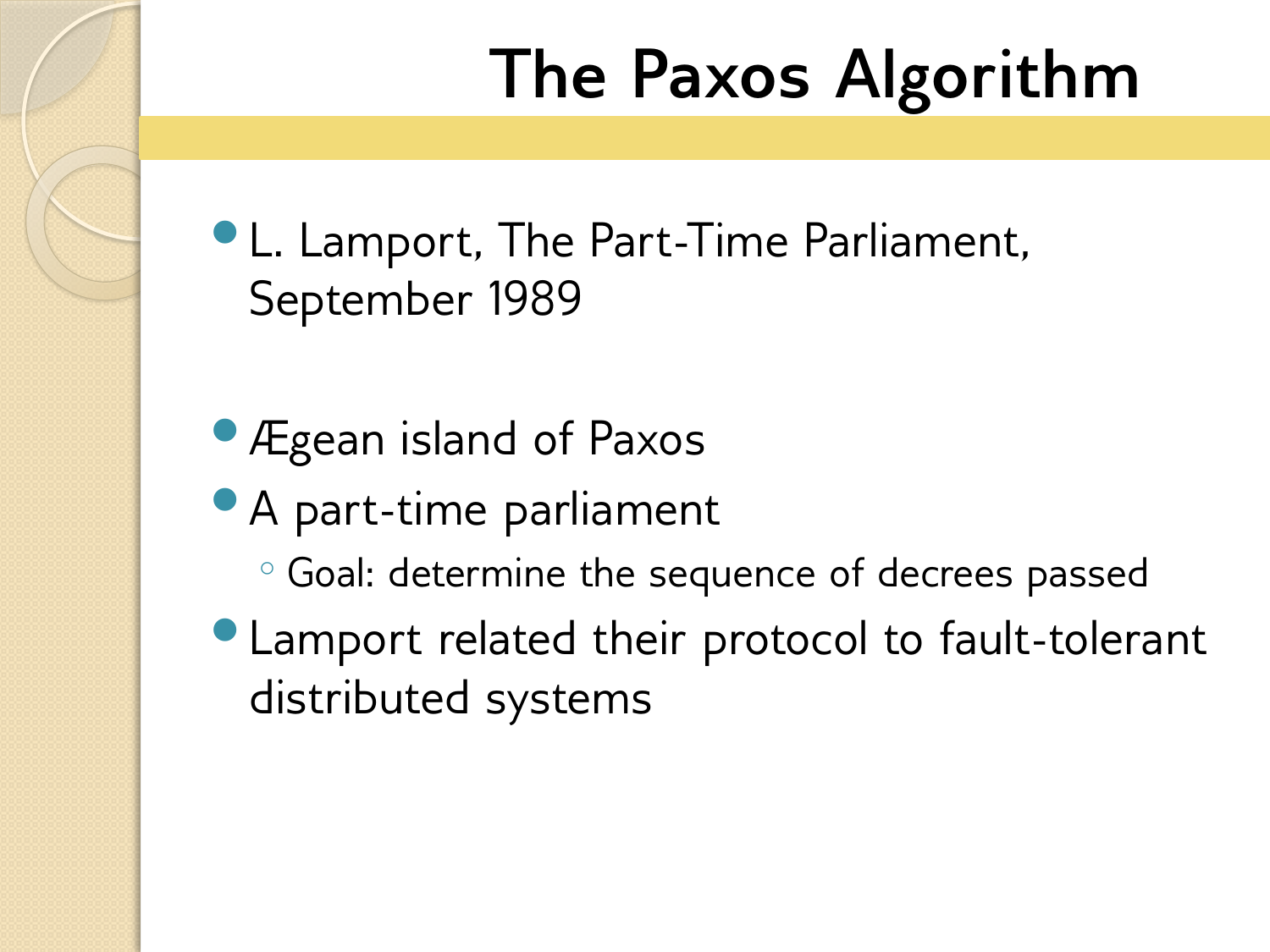

The Paxos Algorithm

L. Lamport, The Part-Time Parliament, September 1989

Aegean island of Paxos
A part-time parliament
Goal: determine the sequence of decrees passed
Lamport related their protocol to fault-tolerant distributed systems